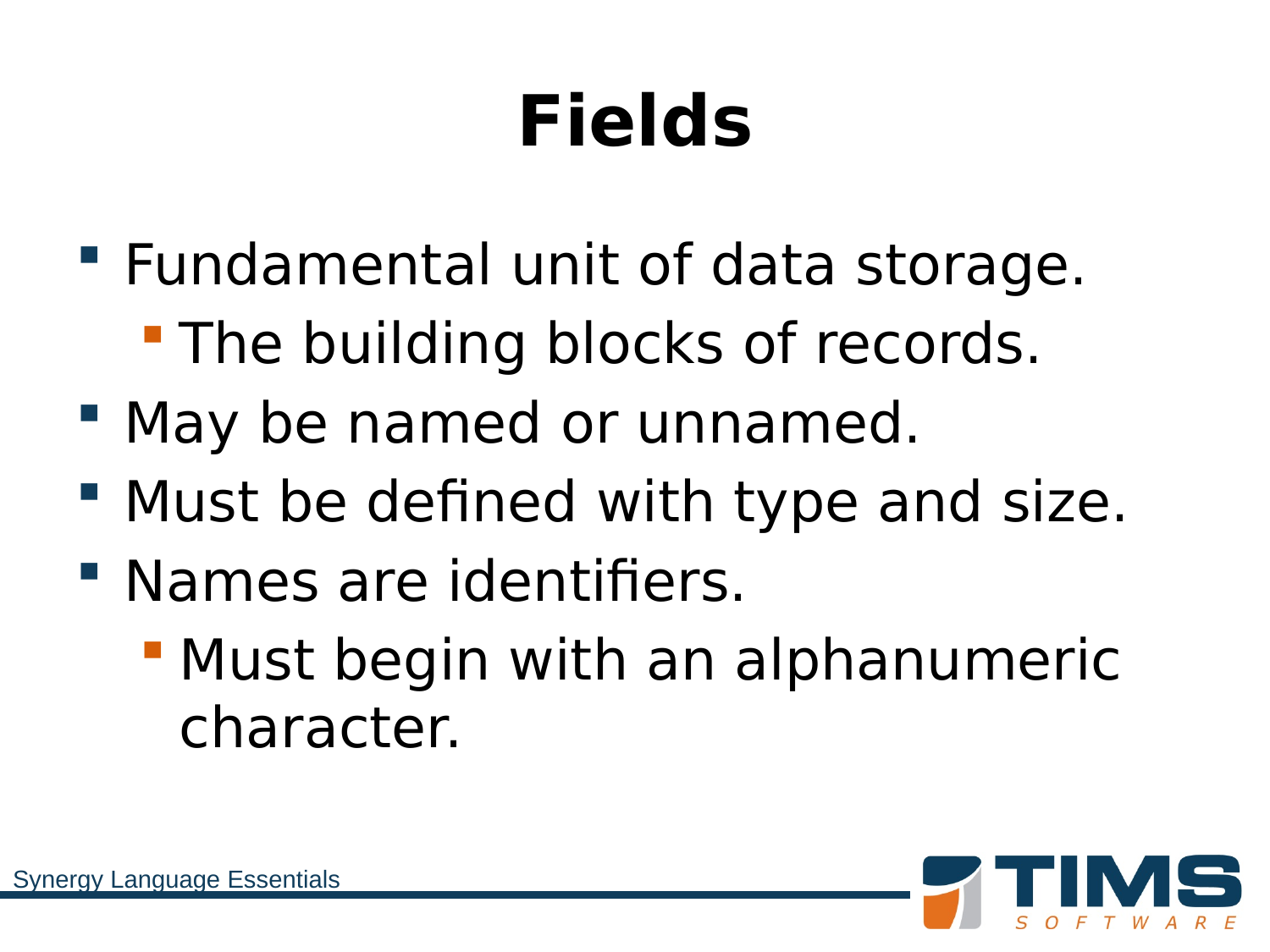

# Fields
Fundamental unit of data storage.
The building blocks of records.
May be named or unnamed.
Must be defined with type and size.
Names are identifiers.
Must begin with an alphanumeric character.
Synergy Language Essentials